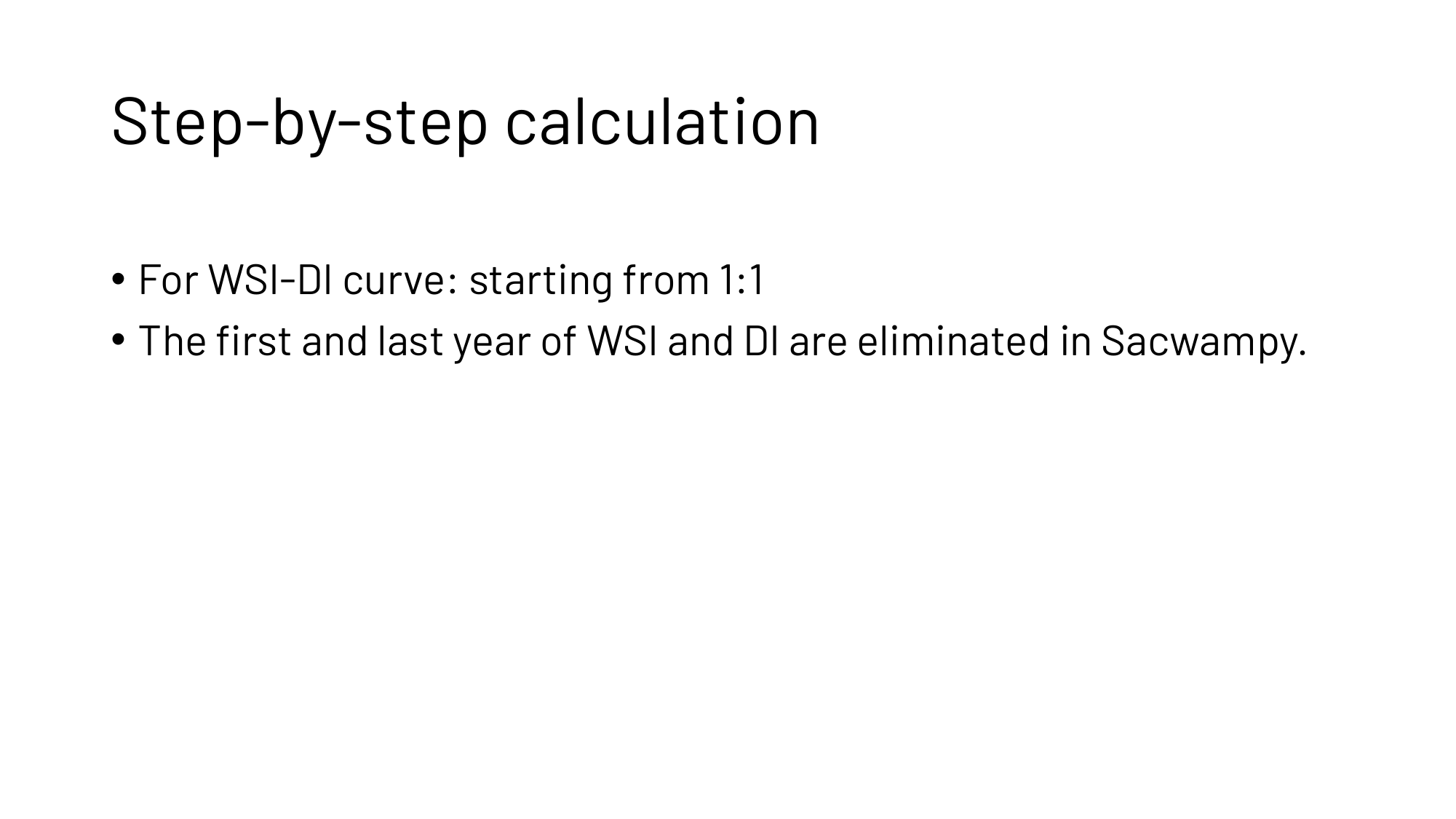

# Step-by-step calculation

For WSI-DI curve: starting from 1:1
The first and last year of WSI and DI are eliminated in Sacwampy.